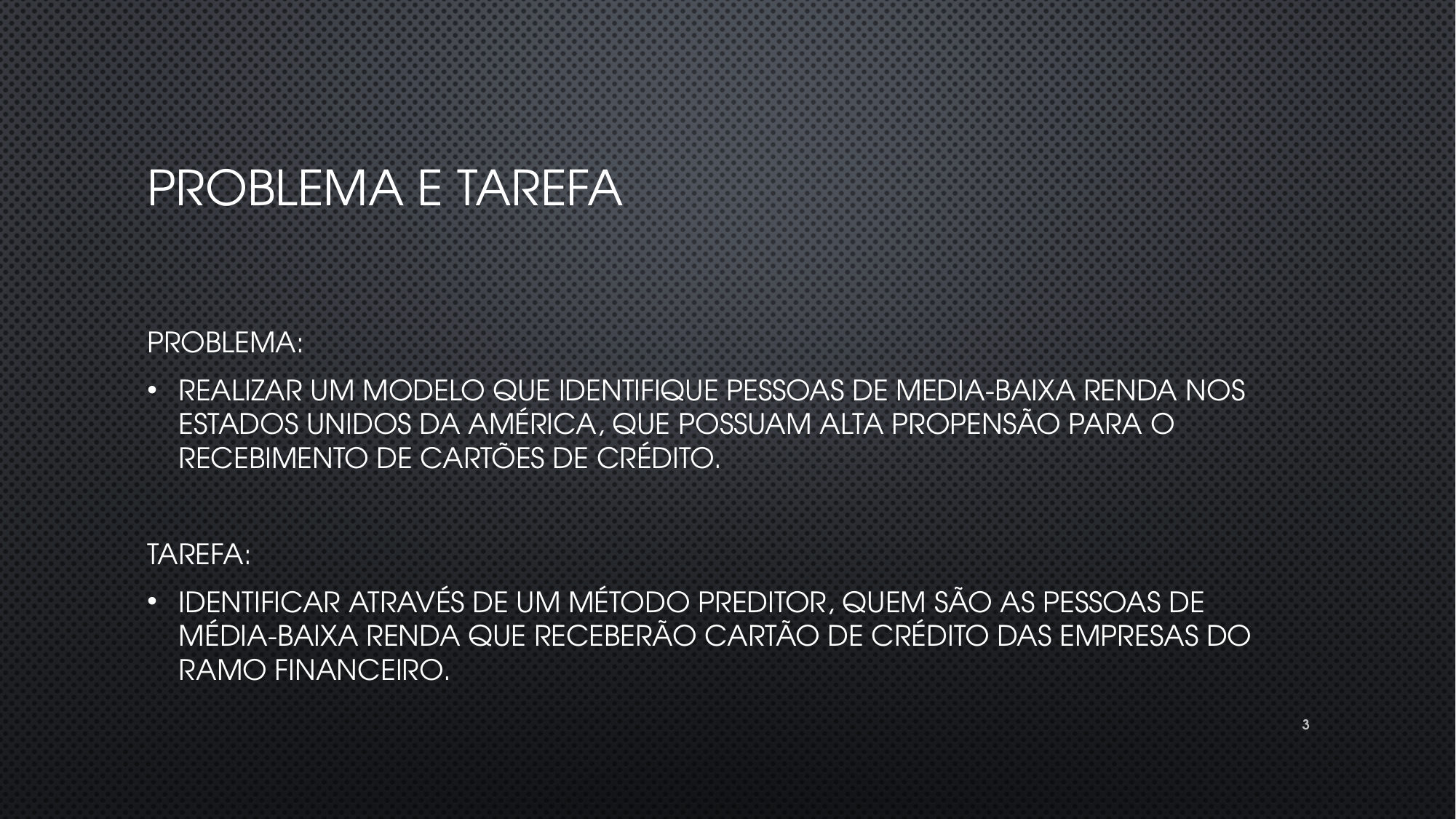

# PROBLEMA e Tarefa
Problema:
Realizar um modelo que identifique pessoas de media-baixa renda nos Estados Unidos da América, que possuam alta propensão para o recebimento de cartões de crédito.

Tarefa:
Identificar através de um método preditor, quem são as pessoas de média-baixa renda que receberão cartão de crédito das empresas do ramo financeiro.
3